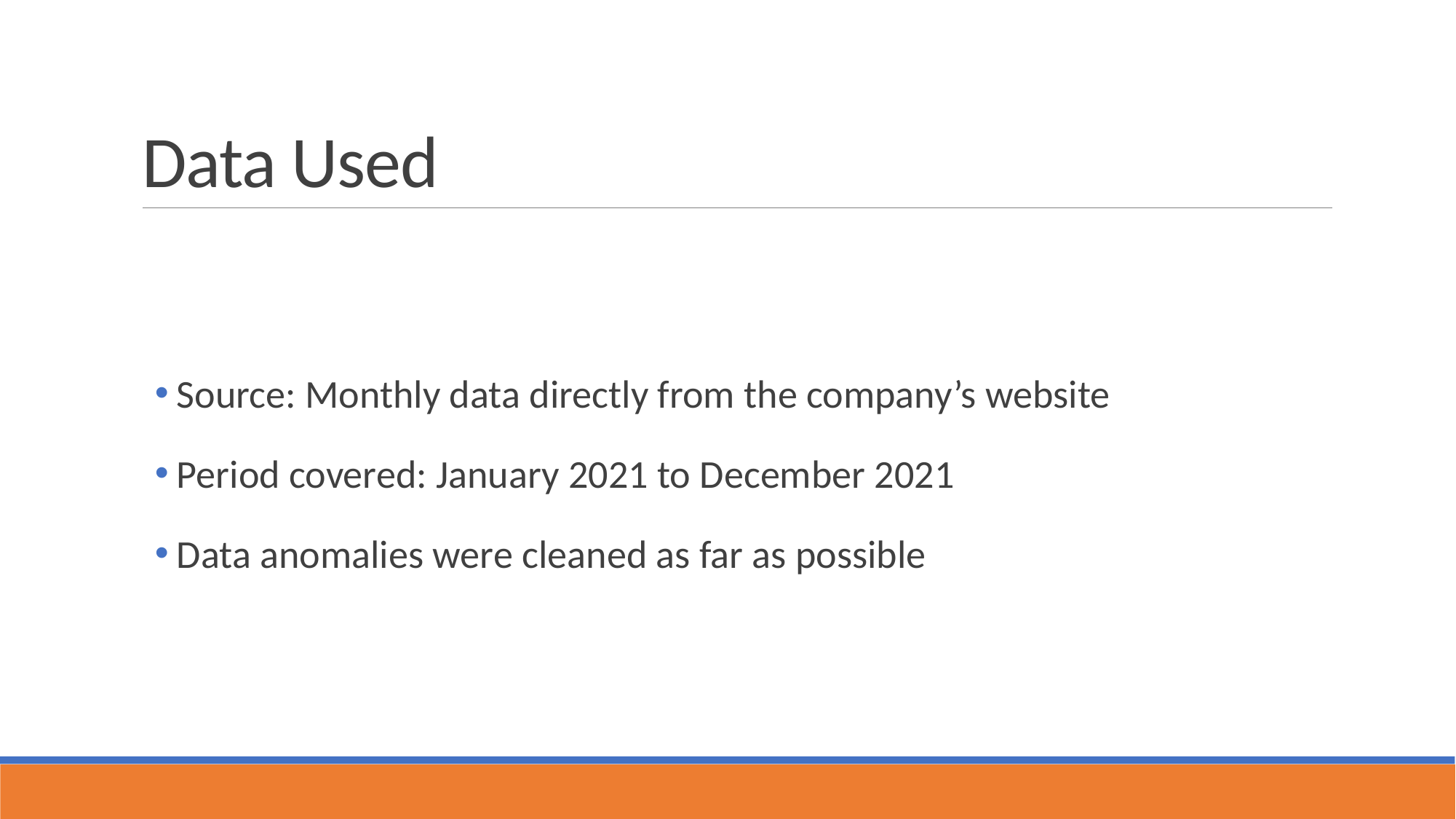

# Data Used
Source: Monthly data directly from the company’s website
Period covered: January 2021 to December 2021
Data anomalies were cleaned as far as possible